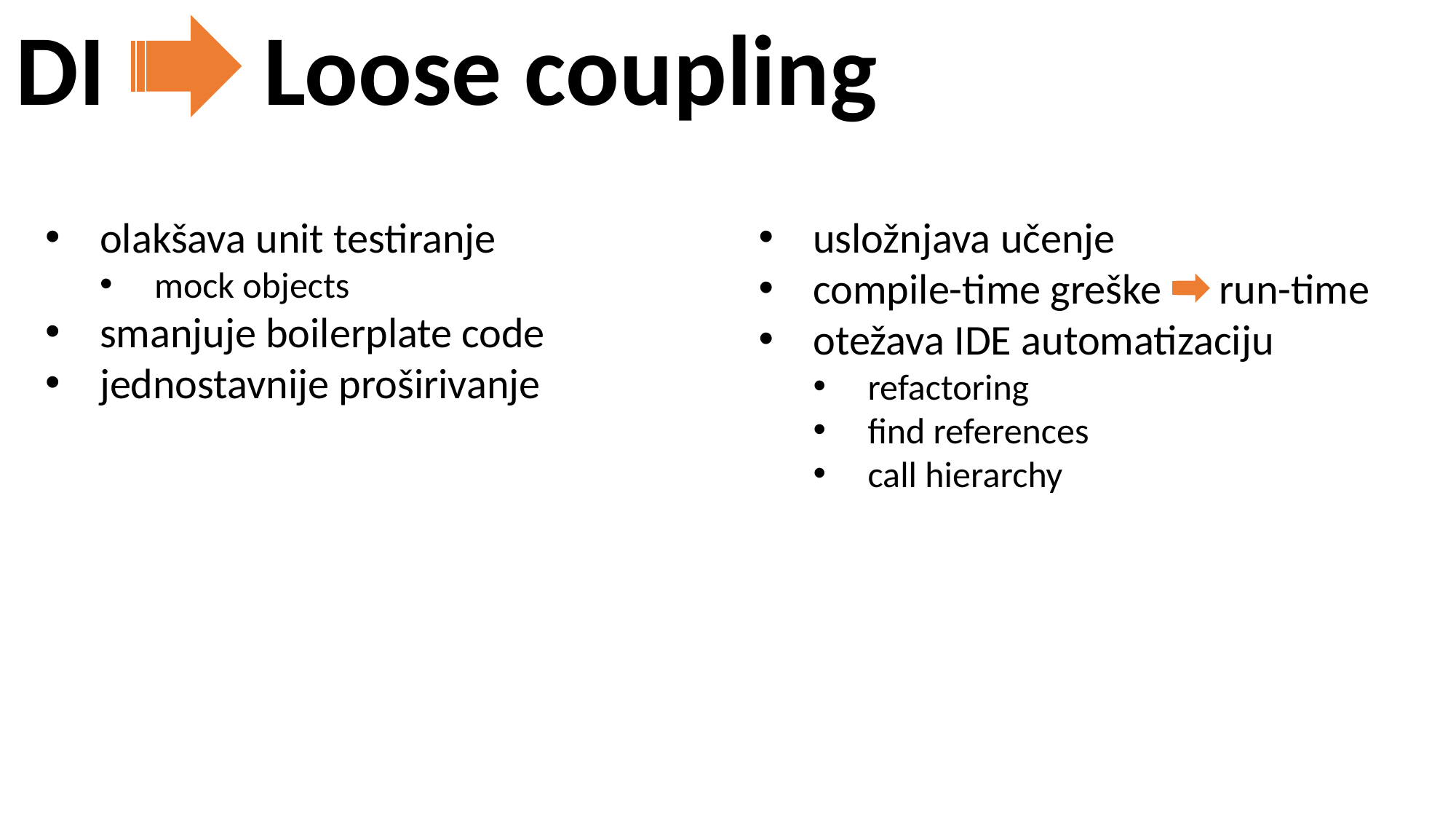

DI       Loose coupling

olakšava unit testiranje
mock objects
smanjuje boilerplate code
jednostavnije proširivanje
usložnjava učenje
compile-time greške      run-time
otežava IDE automatizaciju
refactoring
find references
call hierarchy